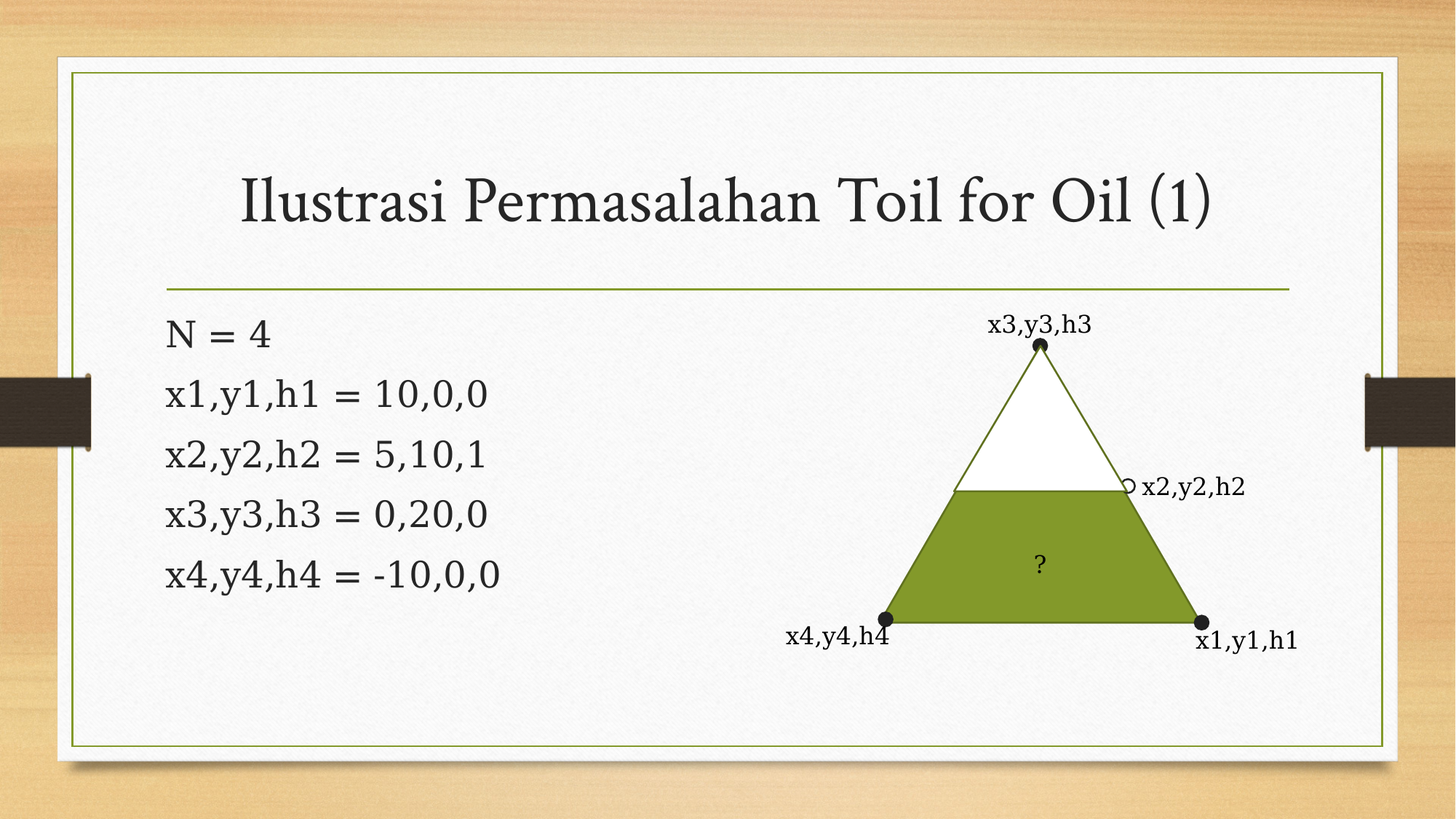

# Ilustrasi Permasalahan Toil for Oil (1)
x3,y3,h3
N = 4
x1,y1,h1 = 10,0,0
x2,y2,h2 = 5,10,1
x3,y3,h3 = 0,20,0
x4,y4,h4 = -10,0,0

x2,y2,h2

?

x4,y4,h4

x1,y1,h1